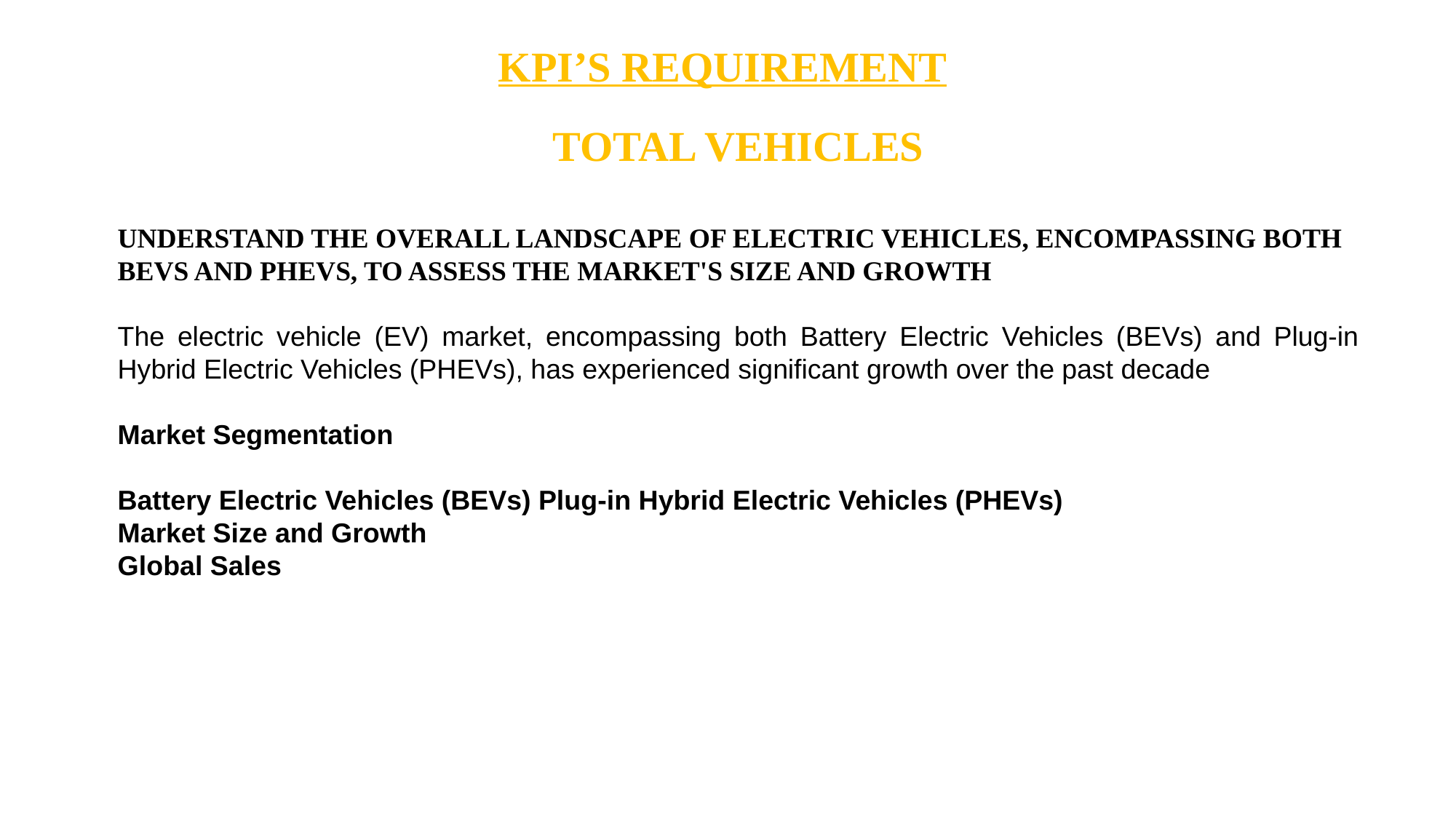

KPI’S REQUIREMENT
TOTAL VEHICLES

UNDERSTAND THE OVERALL LANDSCAPE OF ELECTRIC VEHICLES, ENCOMPASSING BOTH BEVS AND PHEVS, TO ASSESS THE MARKET'S SIZE AND GROWTH

The electric vehicle (EV) market, encompassing both Battery Electric Vehicles (BEVs) and Plug-in Hybrid Electric Vehicles (PHEVs), has experienced significant growth over the past decade

Market Segmentation

Battery Electric Vehicles (BEVs) Plug-in Hybrid Electric Vehicles (PHEVs)
Market Size and Growth
Global Sales